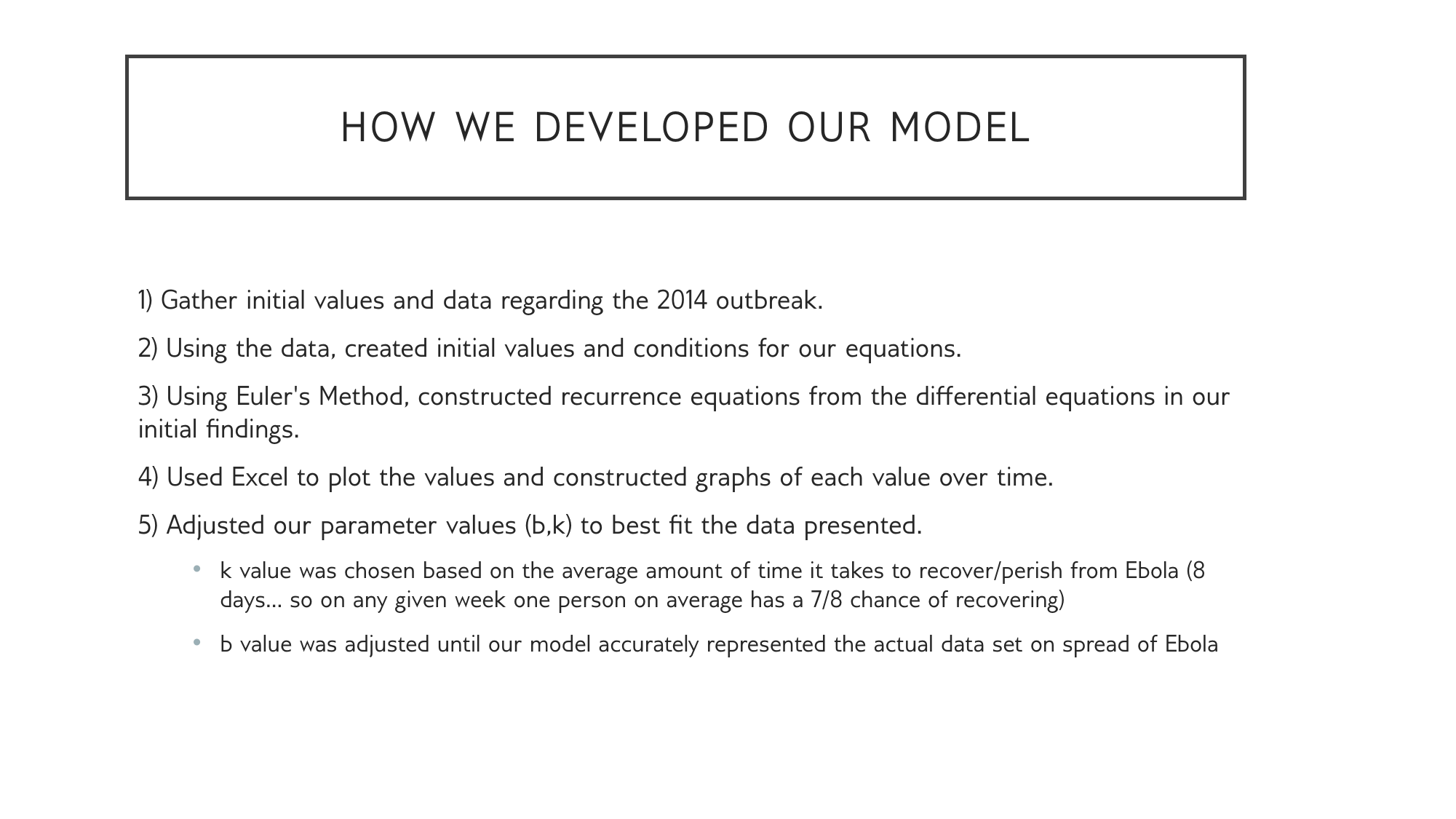

# How We Developed Our Model
1) Gather initial values and data regarding the 2014 outbreak.
2) Using the data, created initial values and conditions for our equations.
3) Using Euler's Method, constructed recurrence equations from the differential equations in our initial findings.
4) Used Excel to plot the values and constructed graphs of each value over time.
5) Adjusted our parameter values (b,k) to best fit the data presented.
k value was chosen based on the average amount of time it takes to recover/perish from Ebola (8 days… so on any given week one person on average has a 7/8 chance of recovering)
b value was adjusted until our model accurately represented the actual data set on spread of Ebola